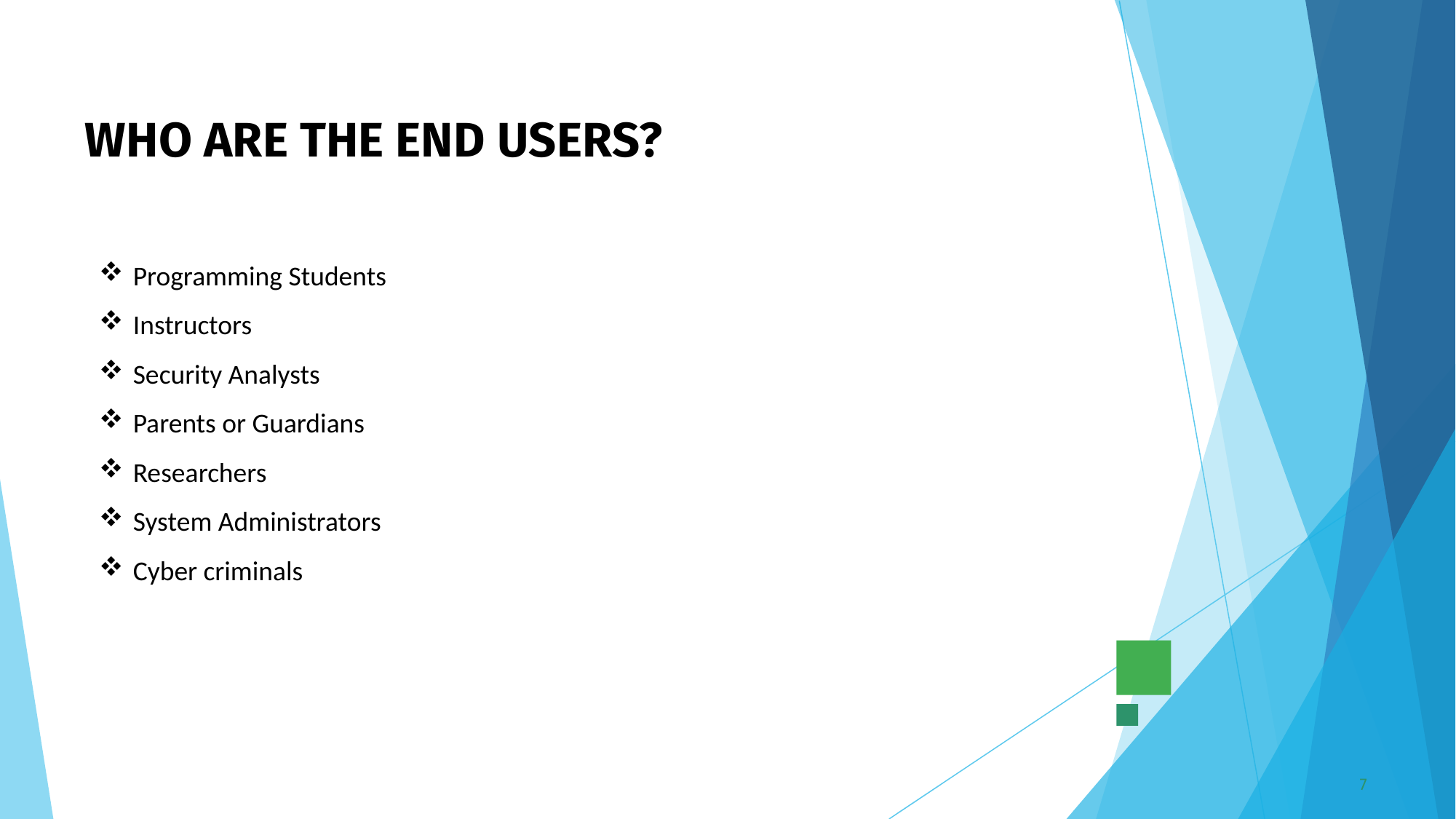

# WHO ARE THE END USERS?
Programming Students
Instructors
Security Analysts
Parents or Guardians
Researchers
System Administrators
Cyber criminals

7